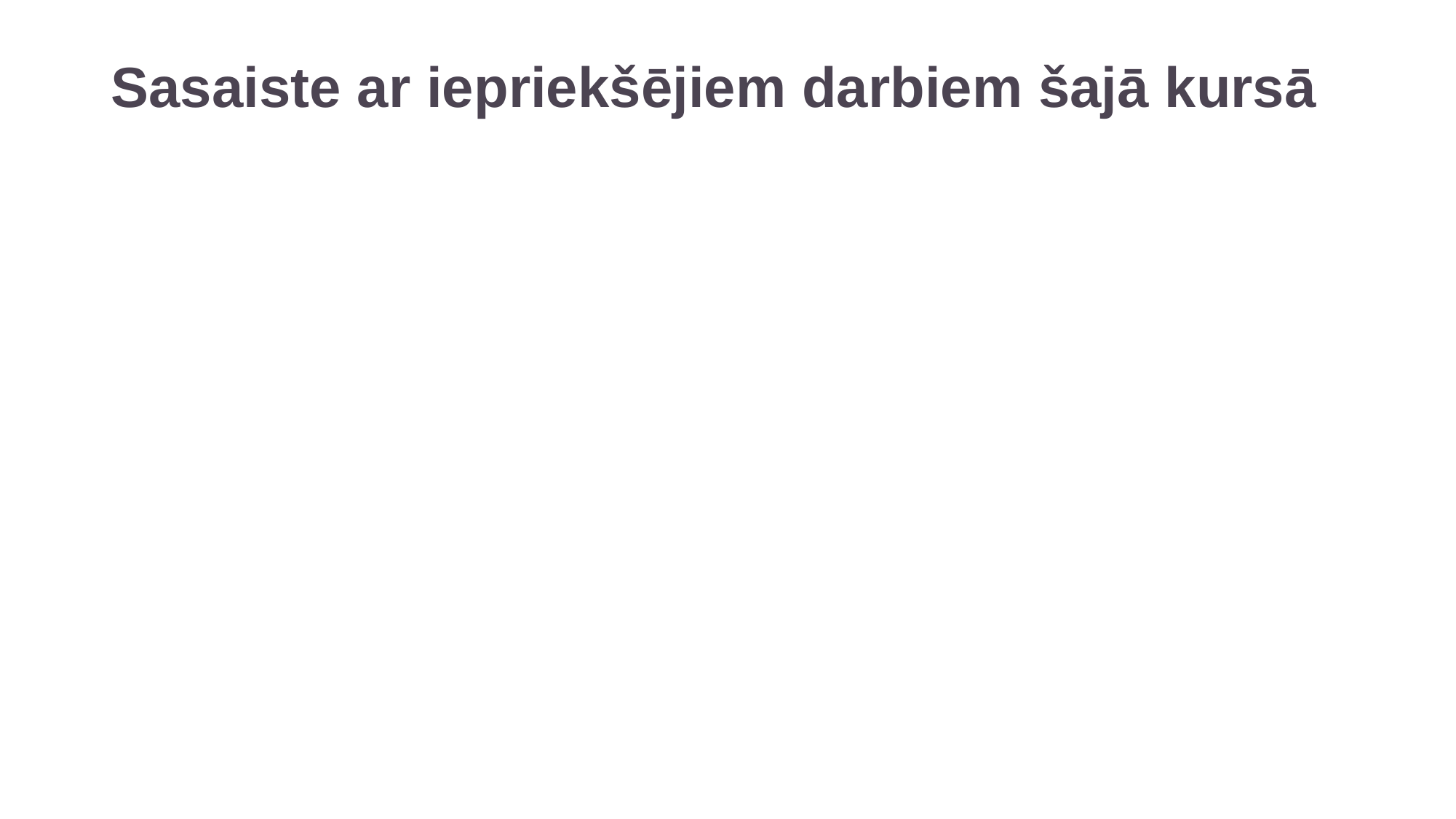

# Sasaiste ar iepriekšējiem darbiem šajā kursā